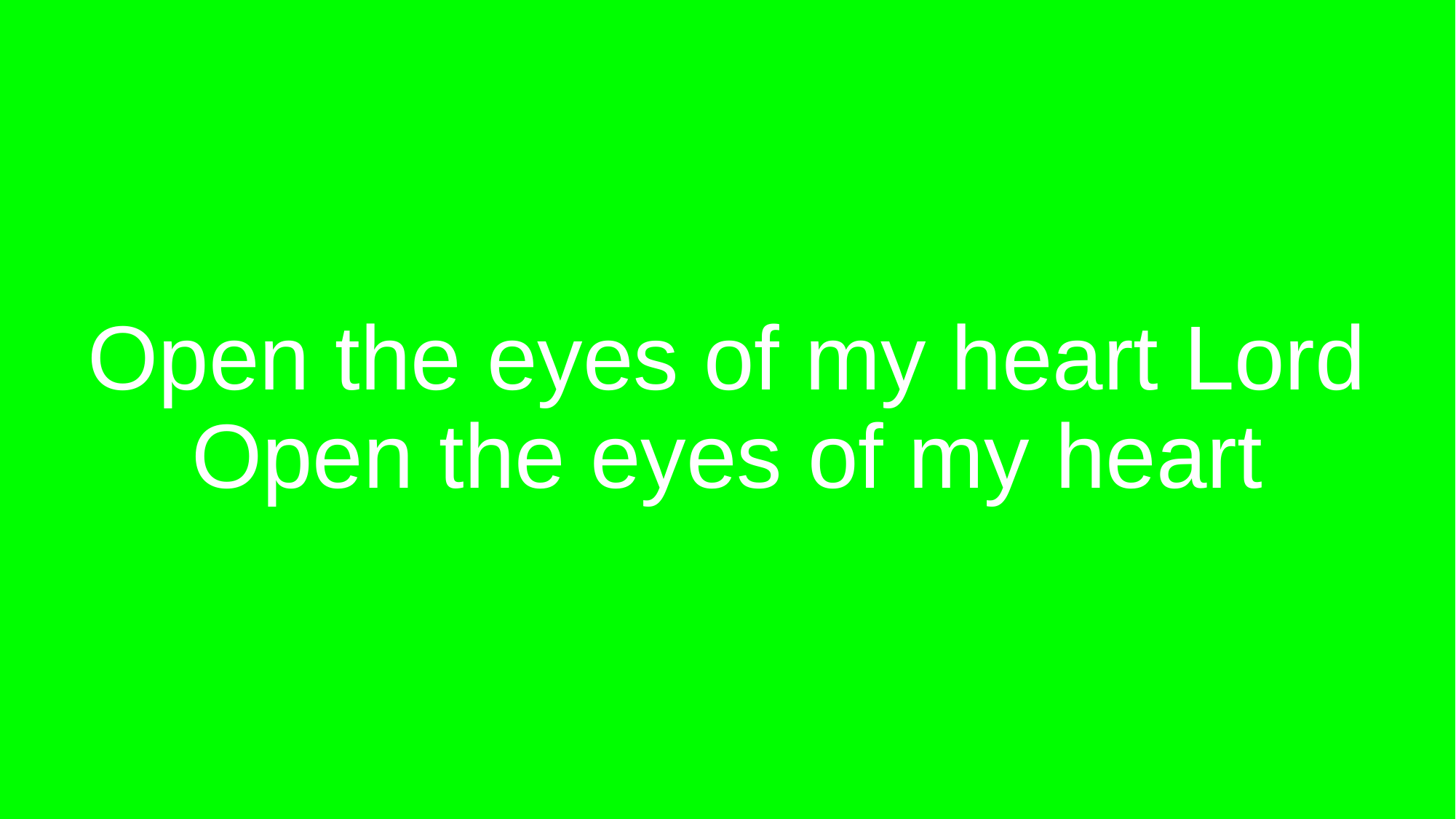

# Open the eyes of my heart Lord Open the eyes of my heart